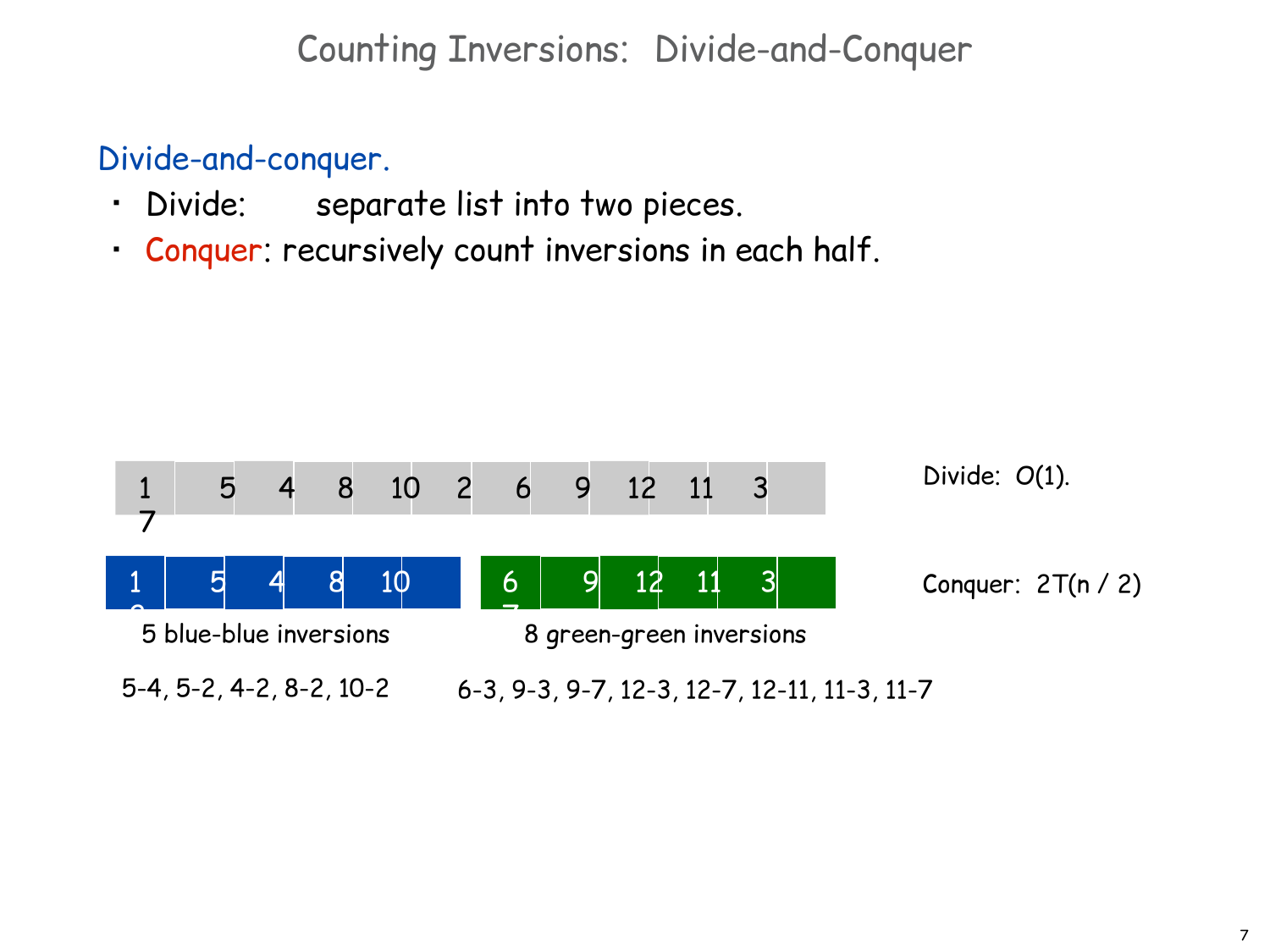

# Counting Inversions:	Divide-and-Conquer
Divide-and-conquer.
Divide:	separate list into two pieces.
Conquer: recursively count inversions in each half.
Divide: O(1).

1	5	4	8	10	2	6	9	12	11	3	7

1	5	4	8	10	2
6	9	12	11	3	7
Conquer: 2T(n / 2)
5 blue-blue inversions
5-4, 5-2, 4-2, 8-2, 10-2
8 green-green inversions
6-3, 9-3, 9-7, 12-3, 12-7, 12-11, 11-3, 11-7
7